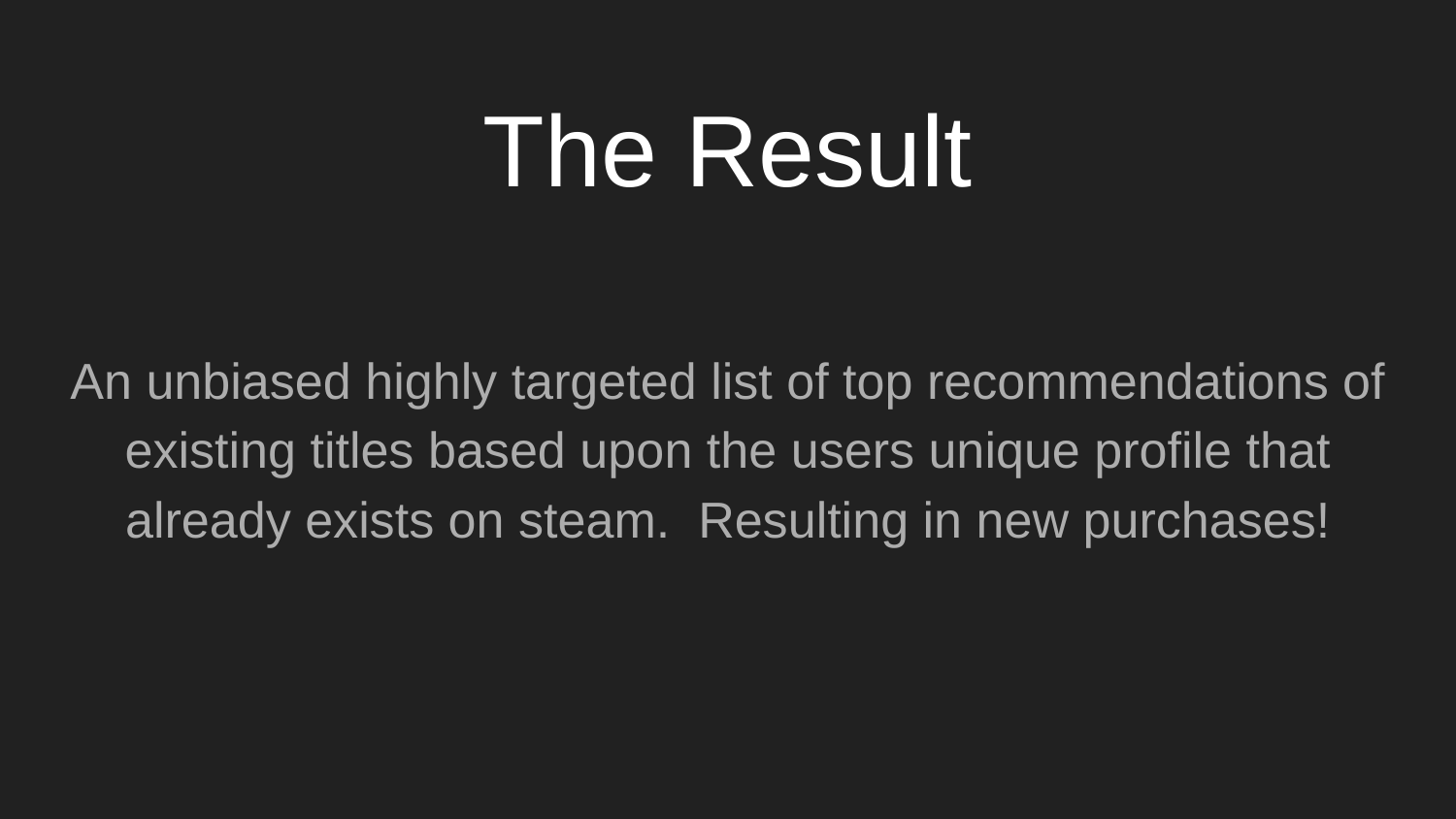

# The Result
An unbiased highly targeted list of top recommendations of existing titles based upon the users unique profile that already exists on steam.  Resulting in new purchases!